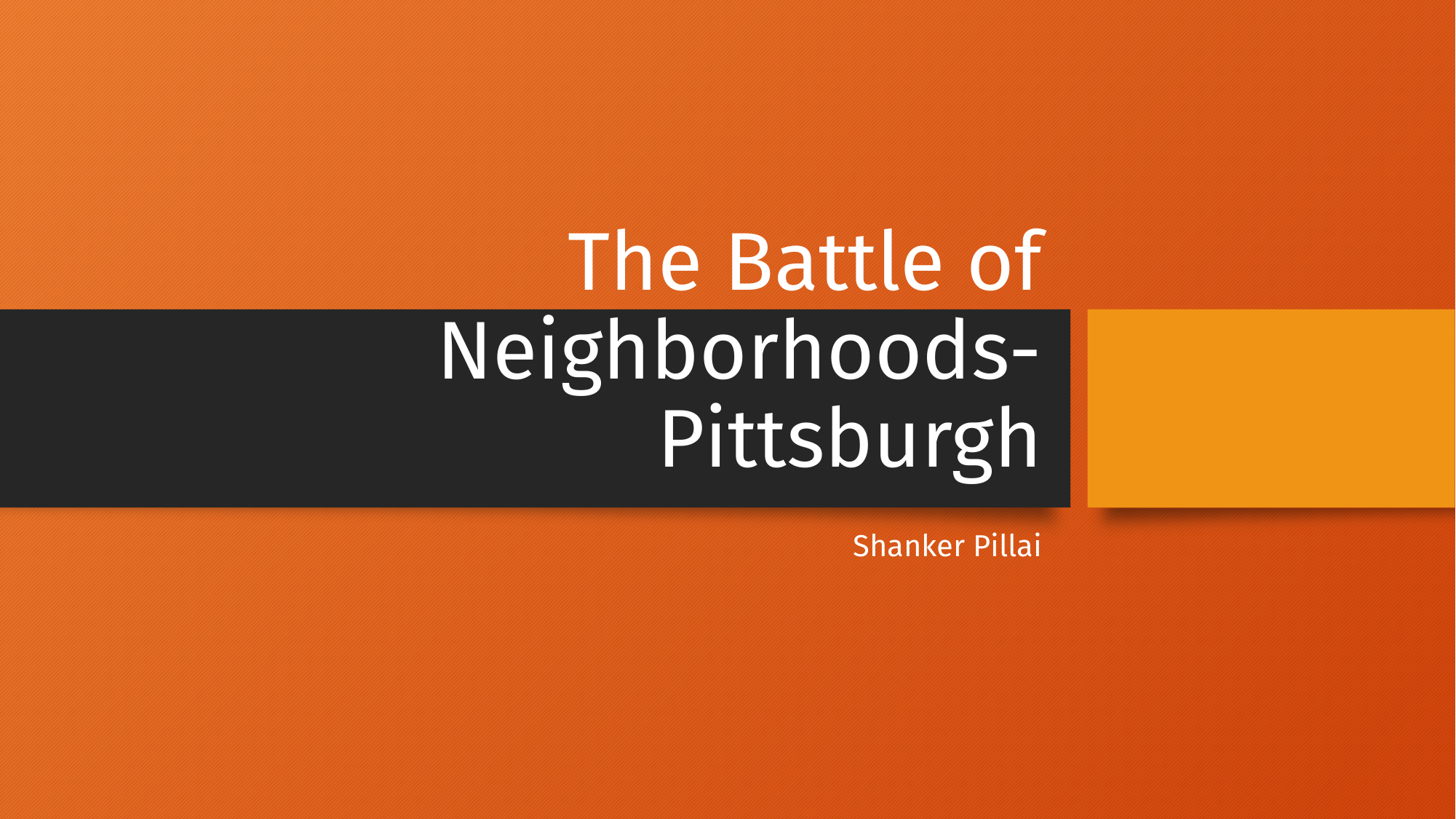

# The Battle of Neighborhoods- Pittsburgh
Shanker Pillai